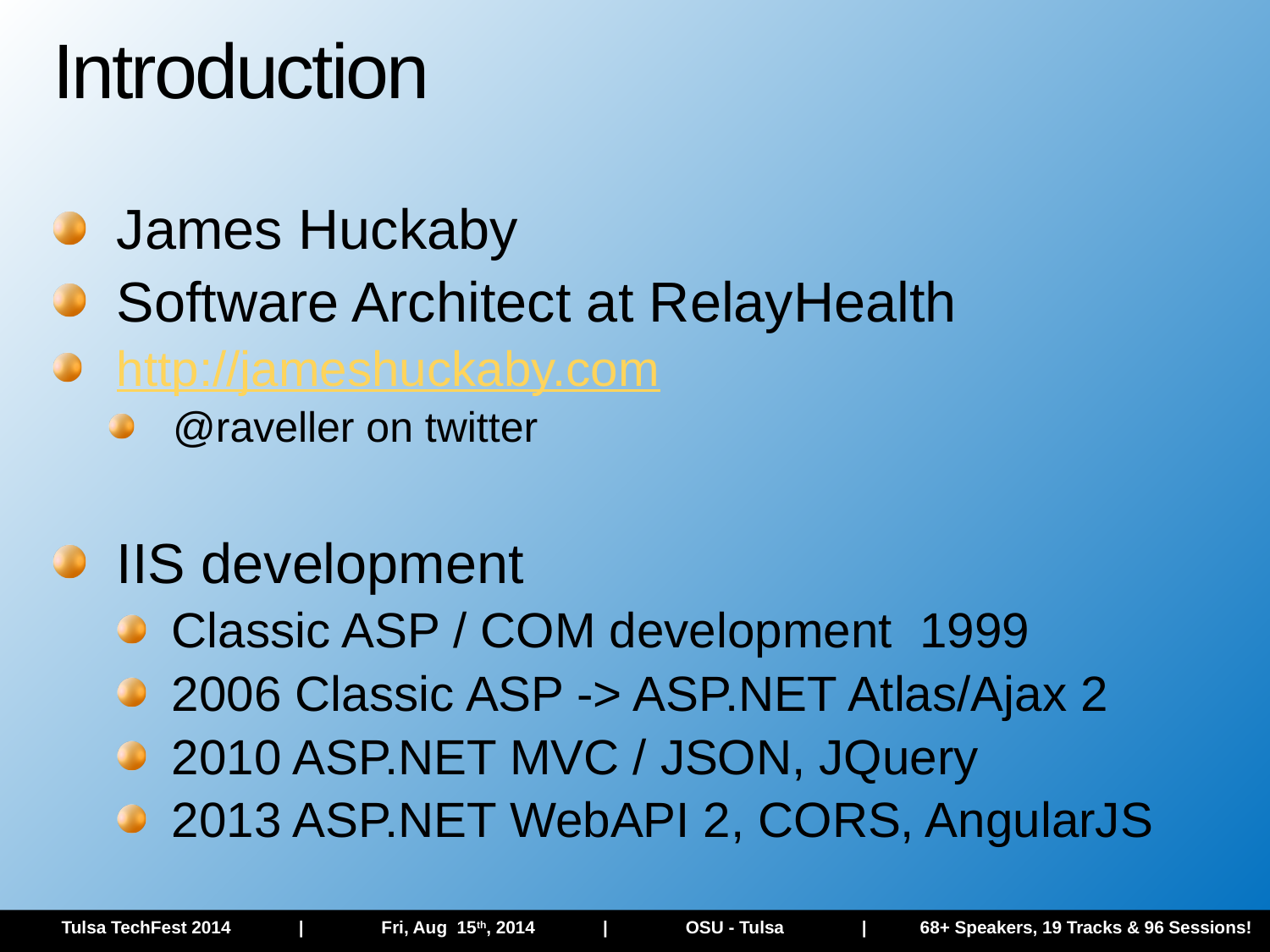

# Introduction
James Huckaby
Software Architect at RelayHealth
http://jameshuckaby.com
@raveller on twitter

IIS development
Classic ASP / COM development  1999
2006 Classic ASP -> ASP.NET Atlas/Ajax 2
2010 ASP.NET MVC / JSON, JQuery
2013 ASP.NET WebAPI 2, CORS, AngularJS